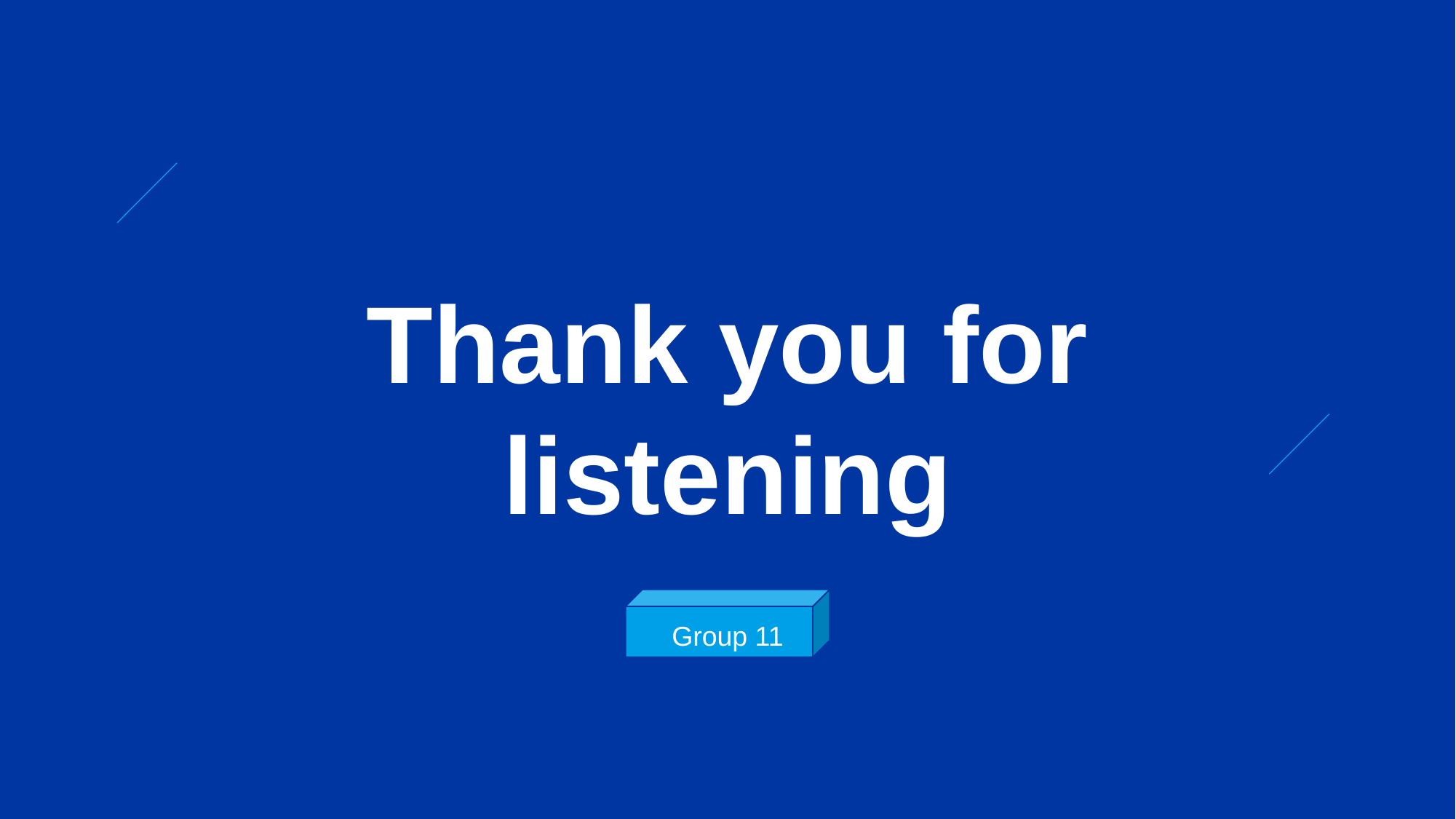

THANKS
Thank you for listening

Group 11